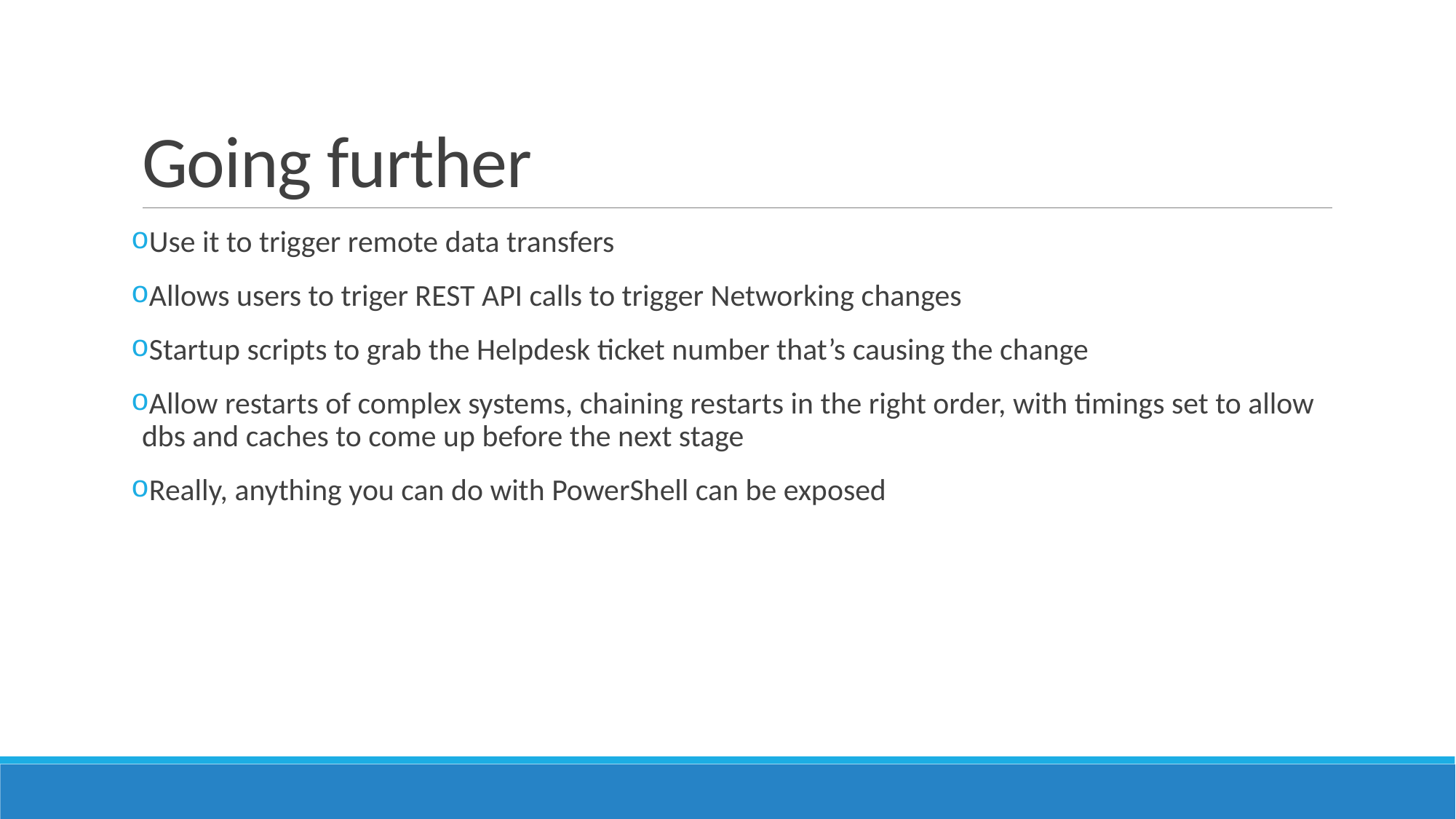

# Going further
Use it to trigger remote data transfers
Allows users to triger REST API calls to trigger Networking changes
Startup scripts to grab the Helpdesk ticket number that’s causing the change
Allow restarts of complex systems, chaining restarts in the right order, with timings set to allow dbs and caches to come up before the next stage
Really, anything you can do with PowerShell can be exposed